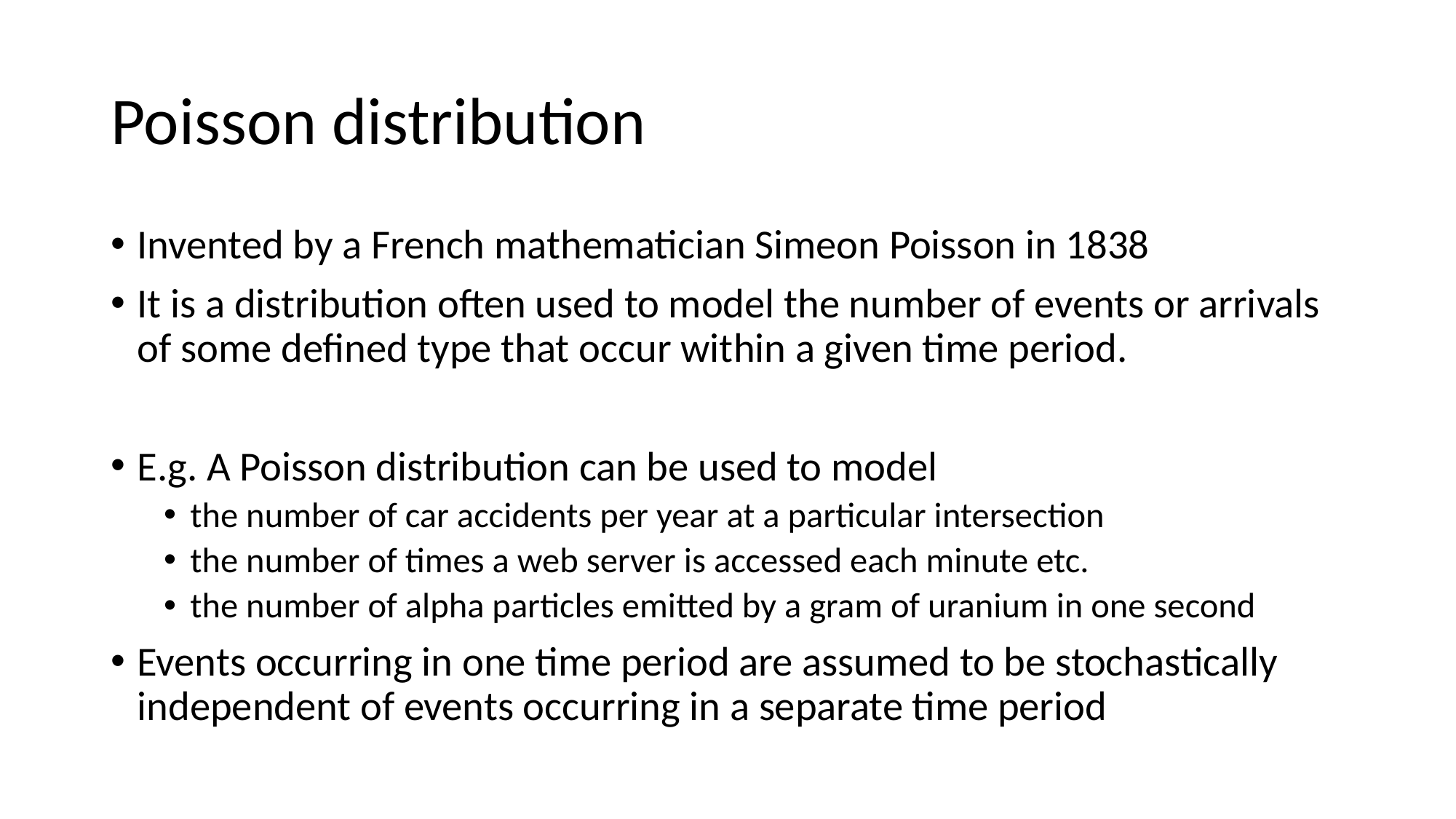

# Poisson distribution
Invented by a French mathematician Simeon Poisson in 1838
It is a distribution often used to model the number of events or arrivals of some defined type that occur within a given time period.

E.g. A Poisson distribution can be used to model
the number of car accidents per year at a particular intersection
the number of times a web server is accessed each minute etc.
the number of alpha particles emitted by a gram of uranium in one second
Events occurring in one time period are assumed to be stochastically independent of events occurring in a separate time period